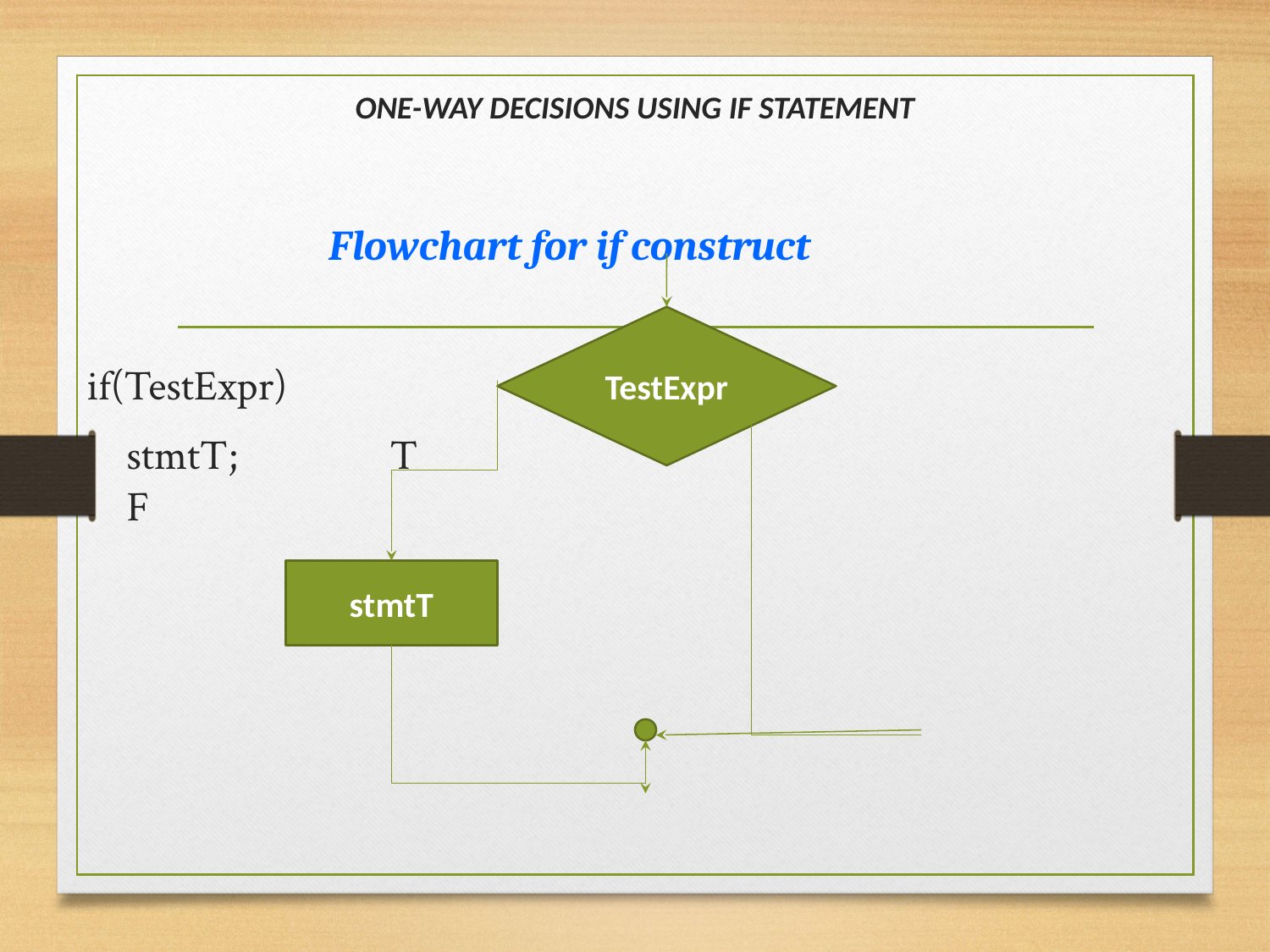

# ONE-WAY DECISIONS USING IF STATEMENT
                          Flowchart for if construct

if(TestExpr)
	stmtT;        	 T				                               F
TestExpr
stmtT